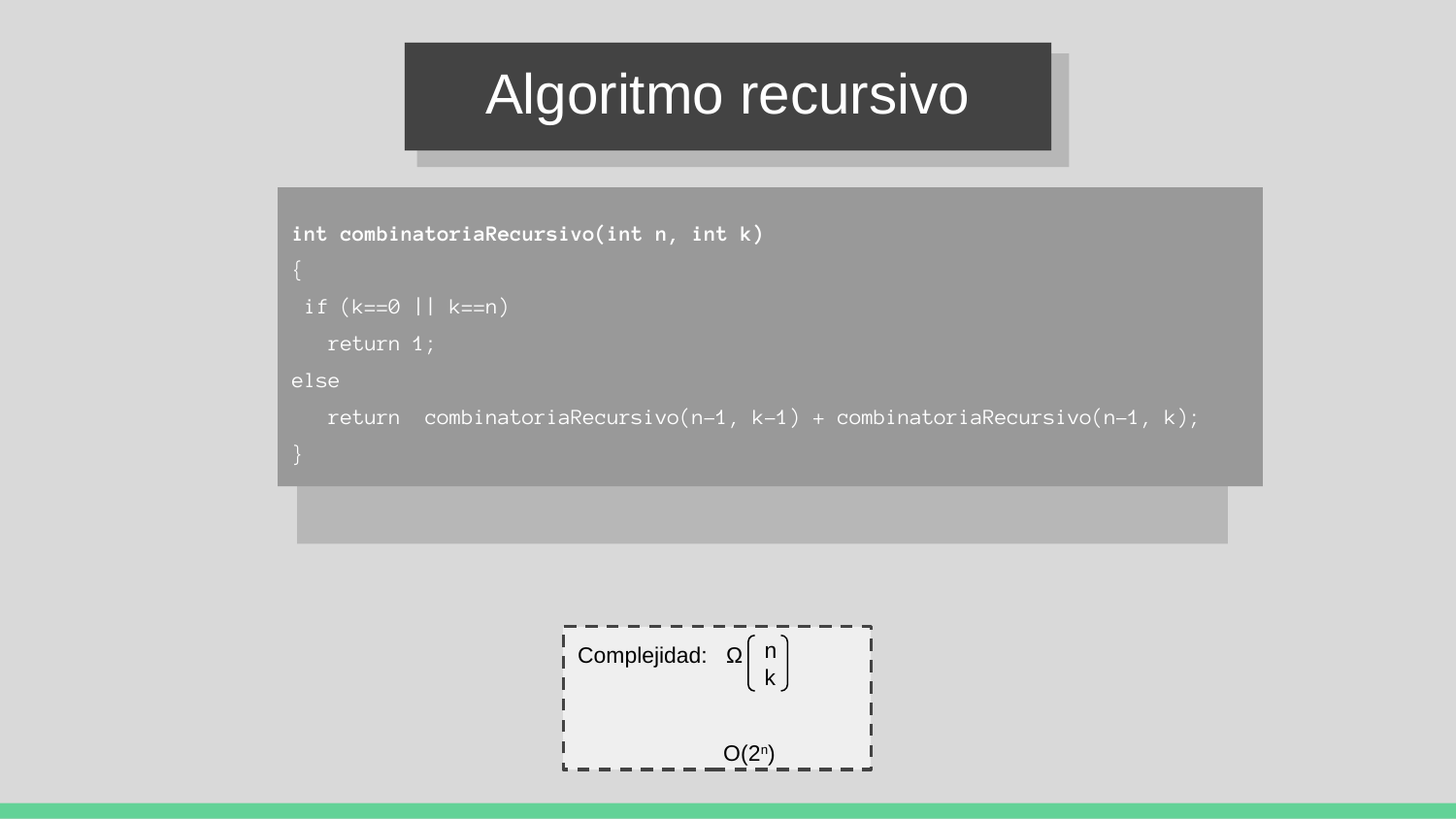

# Algoritmo recursivo

int combinatoriaRecursivo(int n, int k)
{
 if (k==0 || k==n)
   return 1;
else
   return  combinatoriaRecursivo(n-1, k-1) + combinatoriaRecursivo(n-1, k);
}

Complejidad:   Ω

		O(2n)
n
k